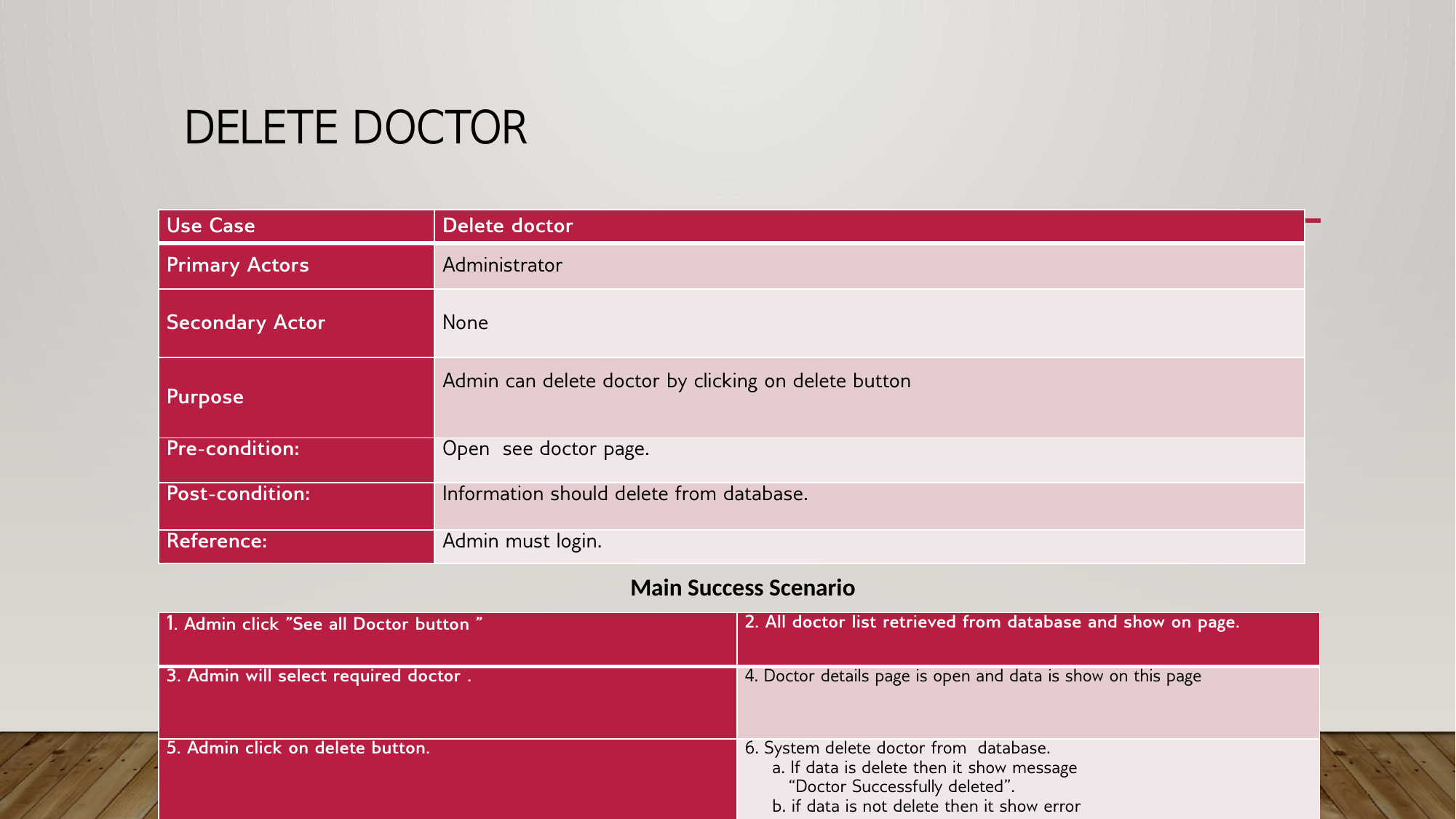

# Delete doctor
| Use Case | Delete doctor |
| --- | --- |
| Primary Actors | Administrator |
| Secondary Actor | None |
| Purpose | Admin can delete doctor by clicking on delete button |
| Pre-condition: | Open see doctor page. |
| Post-condition: | Information should delete from database. |
| Reference: | Admin must login. |
Main Success Scenario

| 1. Admin click ”See all Doctor button ” | 2. All doctor list retrieved from database and show on page. |
| --- | --- |
| 3. Admin will select required doctor . | 4. Doctor details page is open and data is show on this page |
| 5. Admin click on delete button. | 6. System delete doctor from database. a. If data is delete then it show message “Doctor Successfully deleted”. b. if data is not delete then it show error message. |